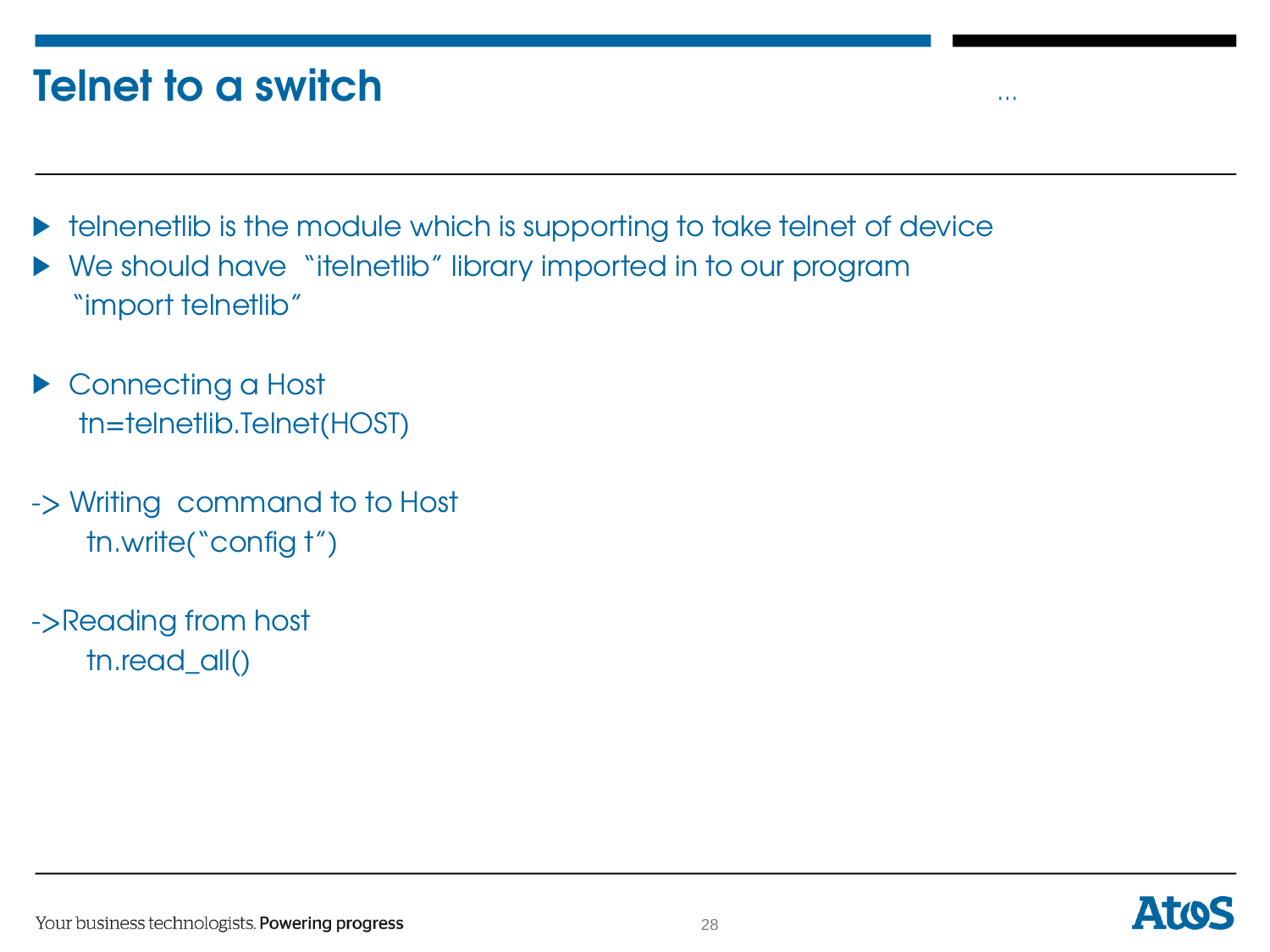

# Telnet to a switch
telnenetlib is the module which is supporting to take telnet of device
We should have  “itelnetlib” library imported in to our program
     “import telnetlib”

Connecting a Host
      tn=telnetlib.Telnet(HOST)

-> Writing  command to to Host
       tn.write(“config t”)

->Reading from host
       tn.read_all()